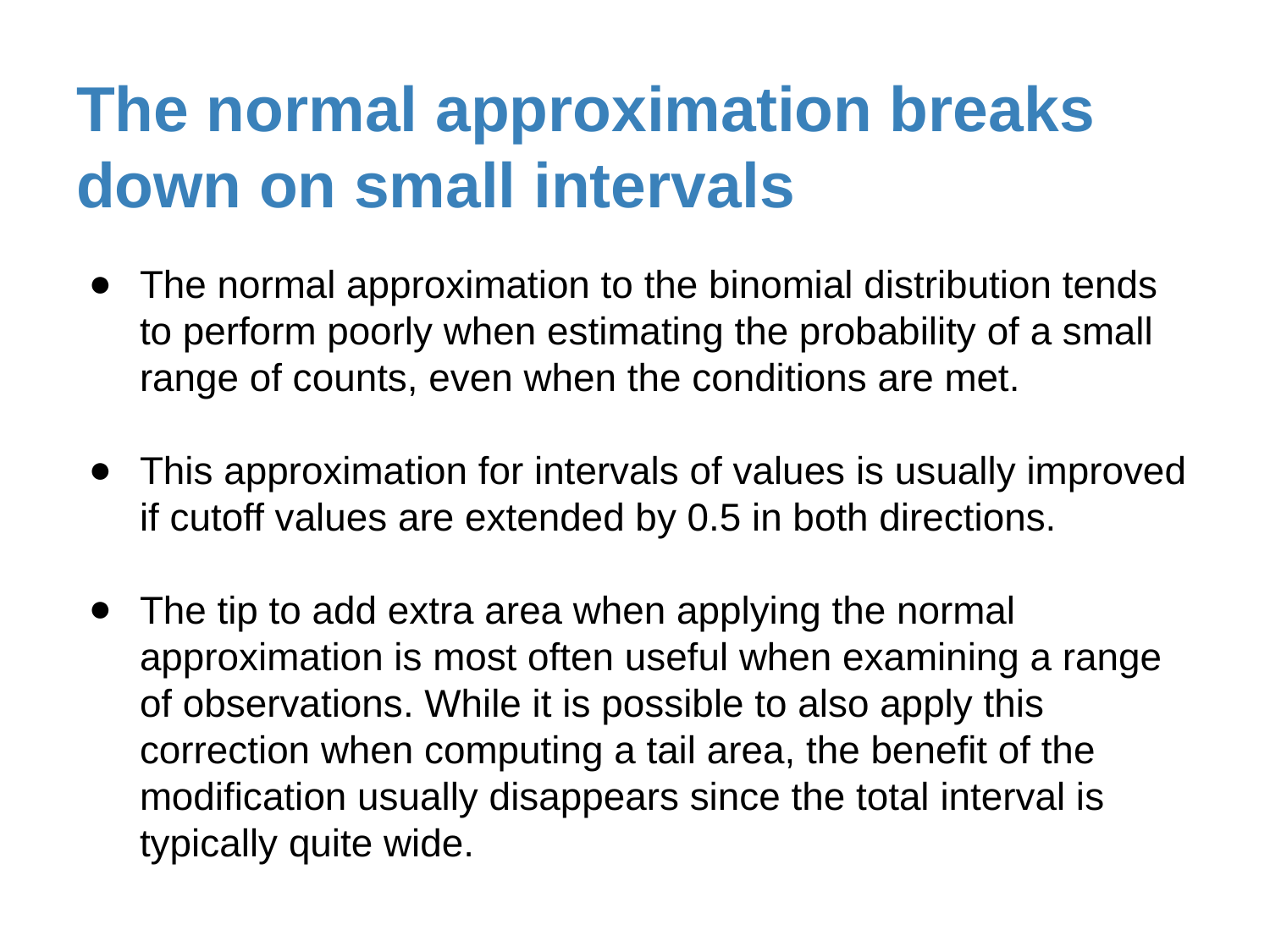

# The normal approximation breaks down on small intervals
The normal approximation to the binomial distribution tends to perform poorly when estimating the probability of a small range of counts, even when the conditions are met.
This approximation for intervals of values is usually improved if cutoff values are extended by 0.5 in both directions.
The tip to add extra area when applying the normal approximation is most often useful when examining a range of observations. While it is possible to also apply this correction when computing a tail area, the benefit of the modification usually disappears since the total interval is typically quite wide.